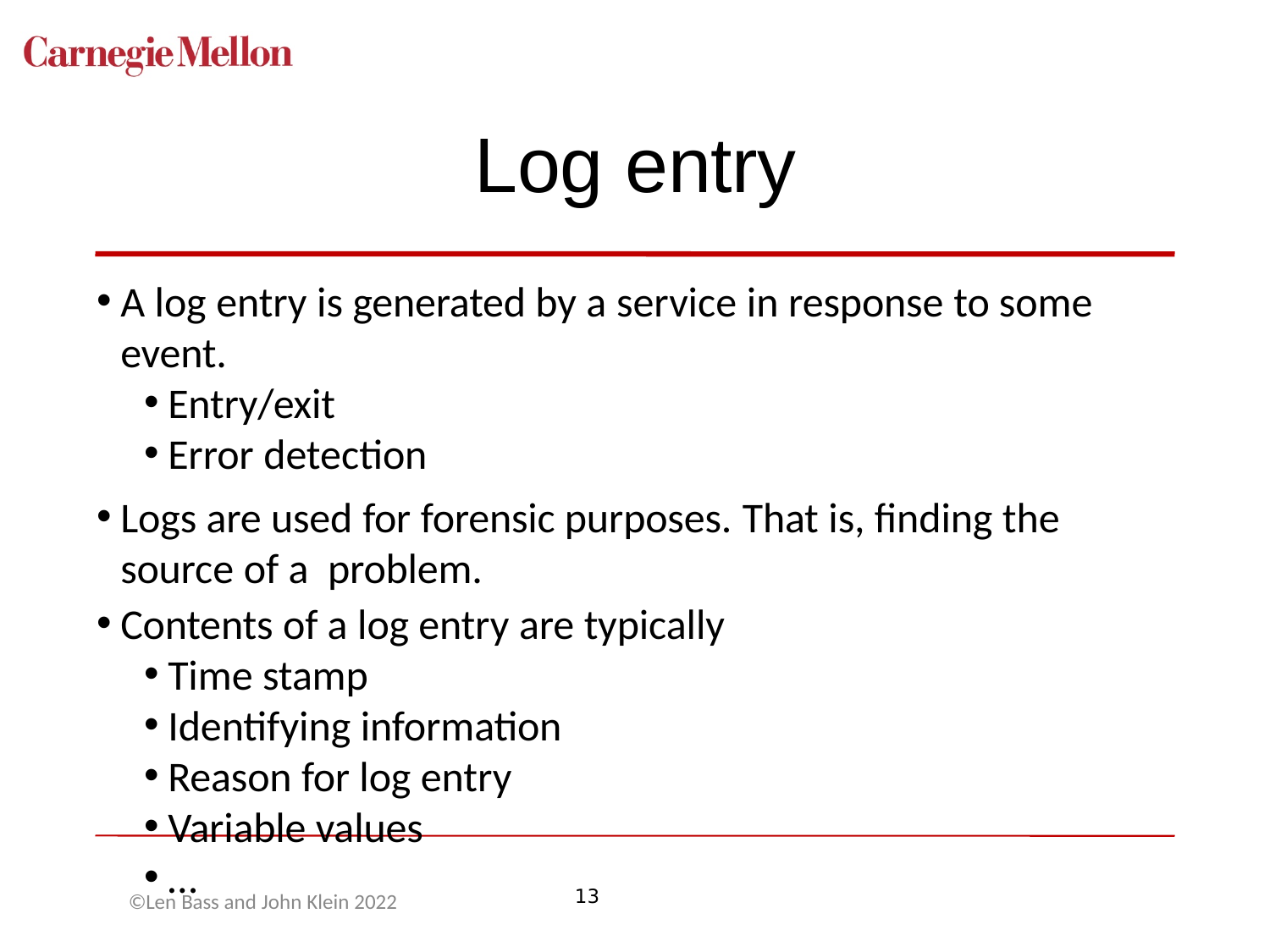

# Log entry
A log entry is generated by a service in response to some event.
Entry/exit
Error detection
Logs are used for forensic purposes. That is, finding the source of a  problem.
Contents of a log entry are typically
Time stamp
Identifying information
Reason for log entry
Variable values
…
©Len Bass and John Klein 2022
13